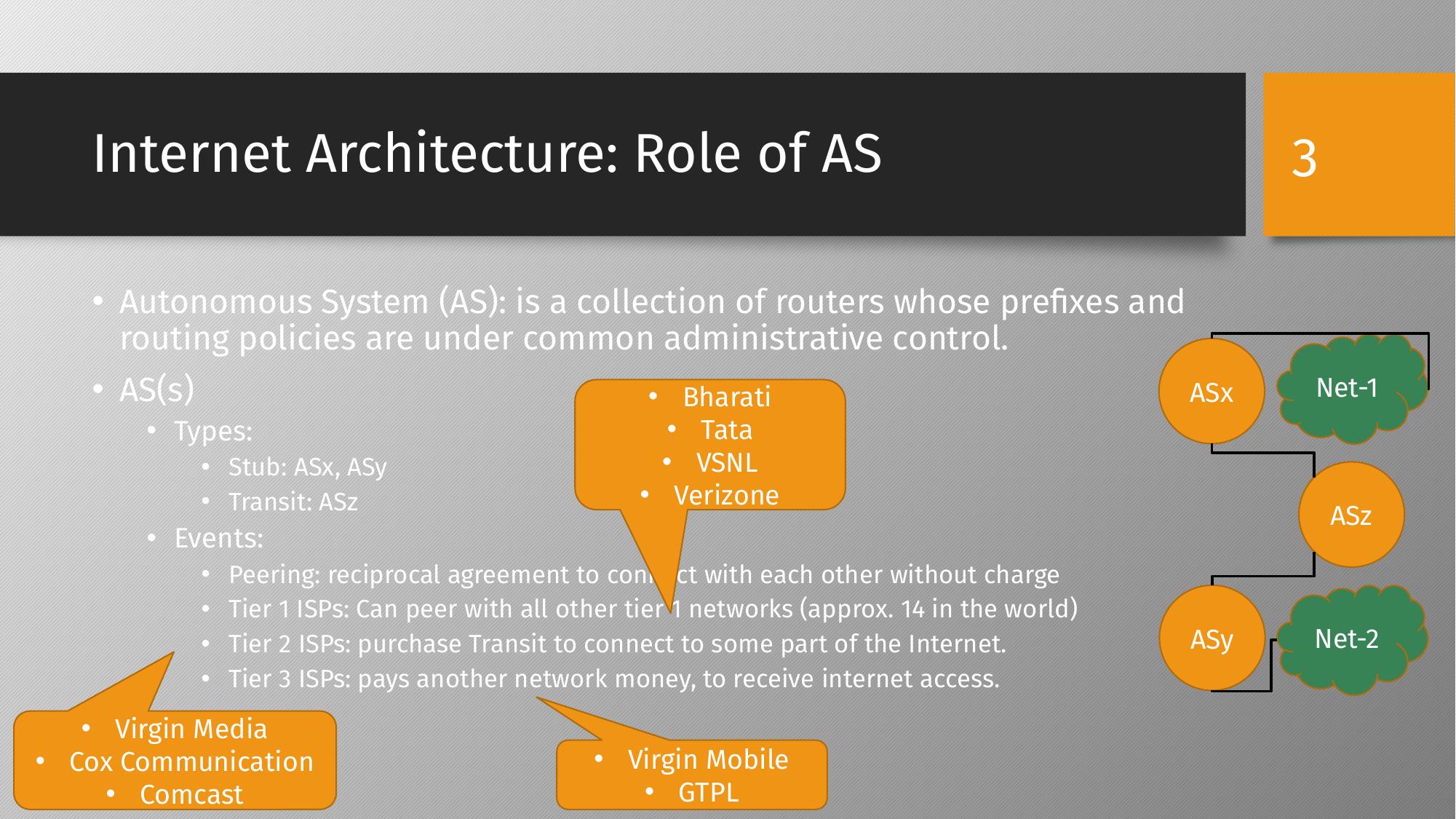

3
# Internet Architecture: Role of AS
Autonomous System (AS): is a collection of routers whose prefixes and routing policies are under common administrative control.
AS(s)
Types:
Stub: ASx, ASy
Transit: ASz
Events:
Peering: reciprocal agreement to connect with each other without charge
Tier 1 ISPs: Can peer with all other tier 1 networks (approx. 14 in the world)
Tier 2 ISPs: purchase Transit to connect to some part of the Internet.
Tier 3 ISPs: pays another network money, to receive internet access.
Net-1
ASx
ASz
ASy
Net-2
Bharati
Tata
VSNL
Verizone
Virgin Media
Cox Communication
Comcast
Virgin Mobile
GTPL